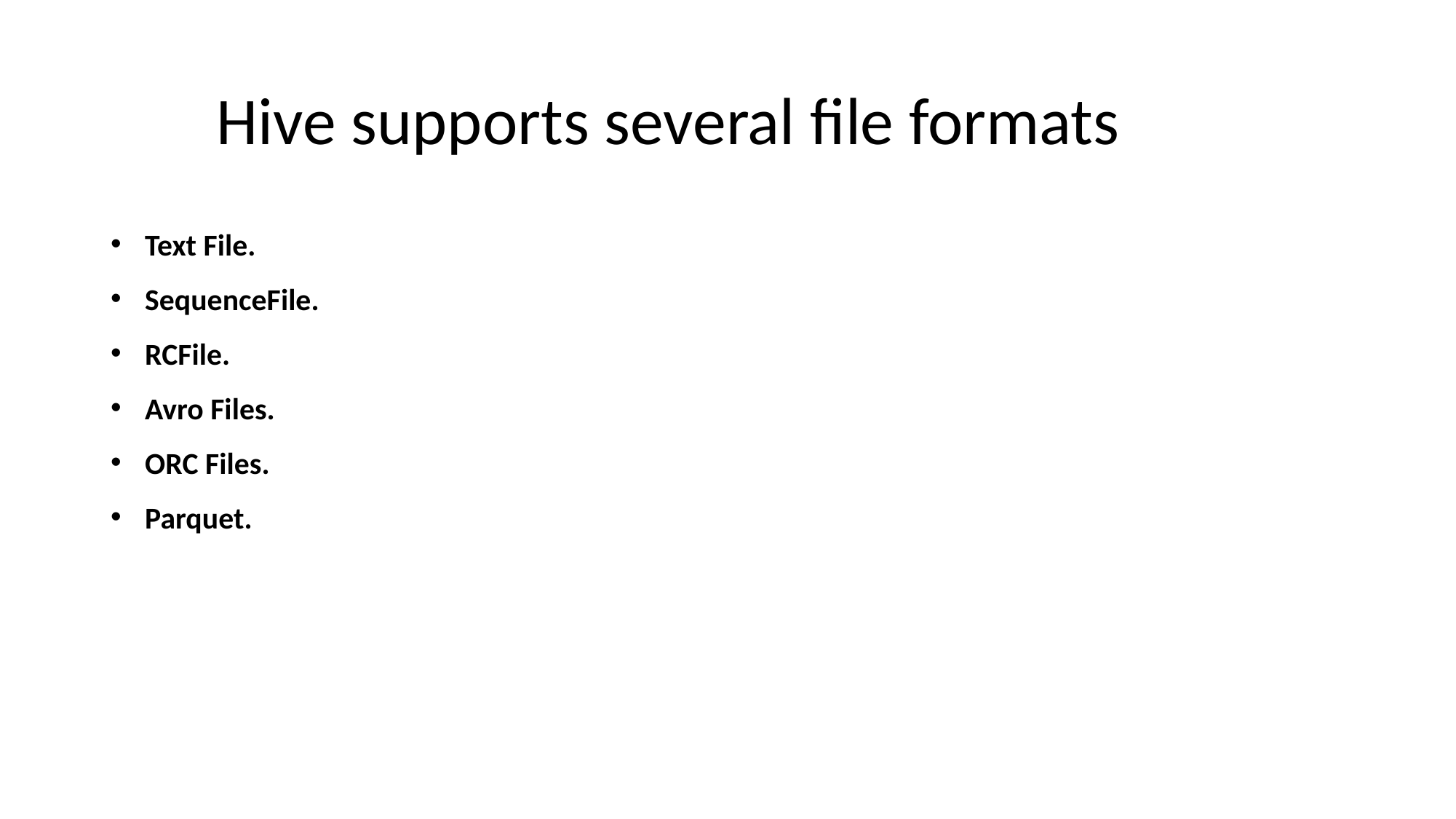

# Hive supports several file formats
Text File.
SequenceFile.
RCFile.
Avro Files.
ORC Files.
Parquet.